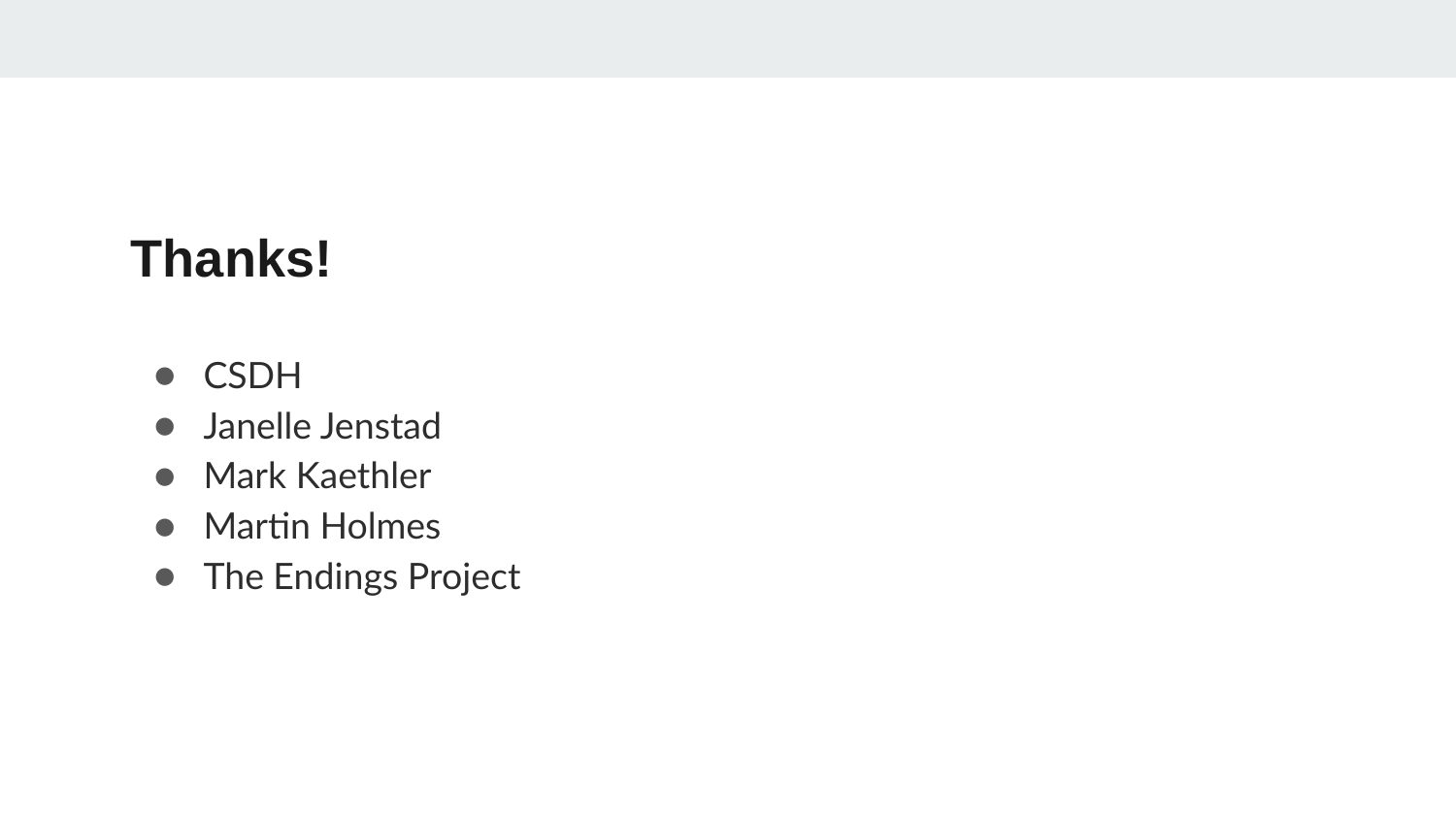

# Thanks!
CSDH
Janelle Jenstad
Mark Kaethler
Martin Holmes
The Endings Project